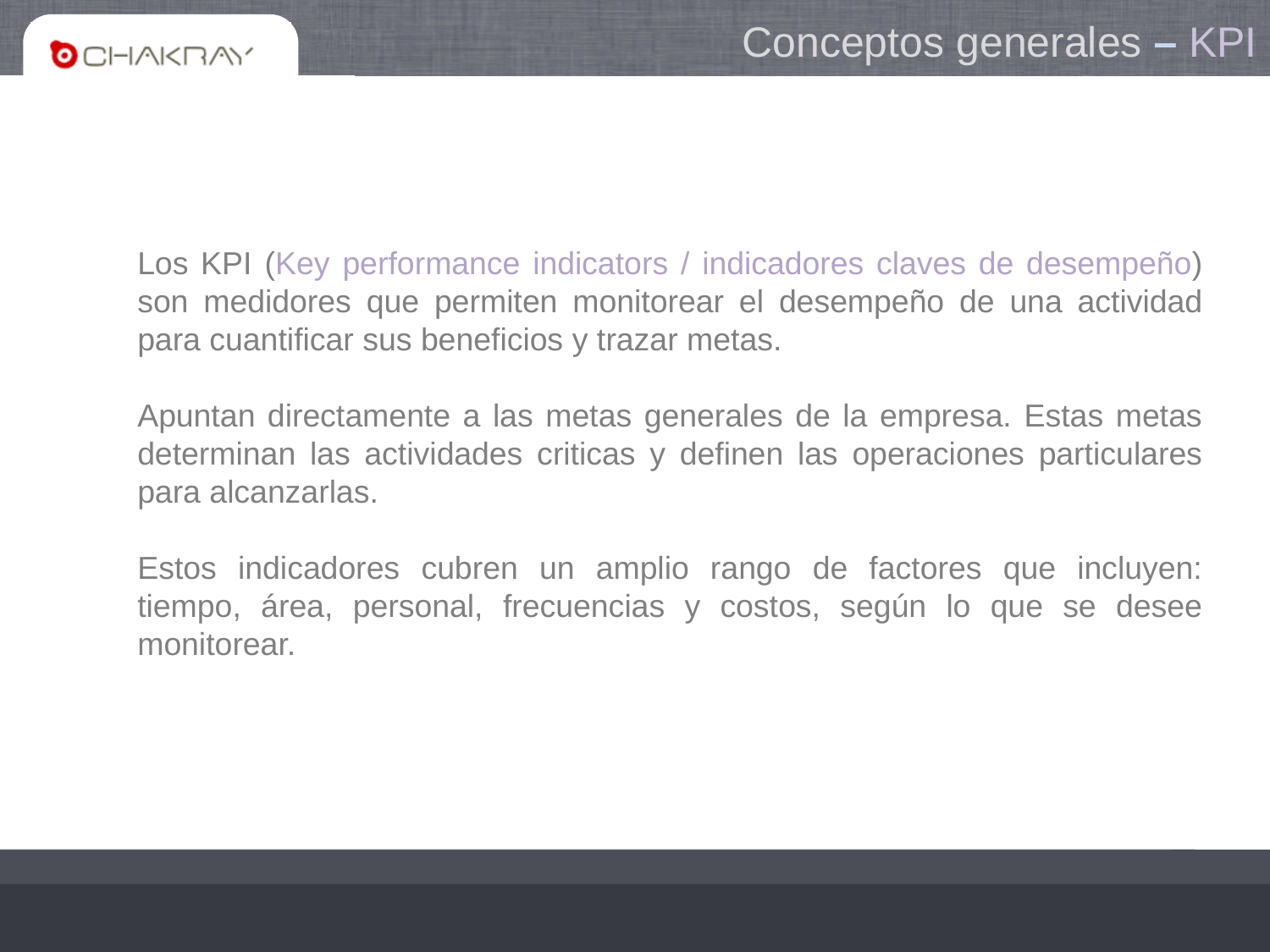

# Conceptos generales – KPI
Los KPI (Key performance indicators / indicadores claves de desempeño) son medidores que permiten monitorear el desempeño de una actividad para cuantificar sus beneficios y trazar metas.

Apuntan directamente a las metas generales de la empresa. Estas metas determinan las actividades criticas y definen las operaciones particulares para alcanzarlas.

Estos indicadores cubren un amplio rango de factores que incluyen: tiempo, área, personal, frecuencias y costos, según lo que se desee monitorear.